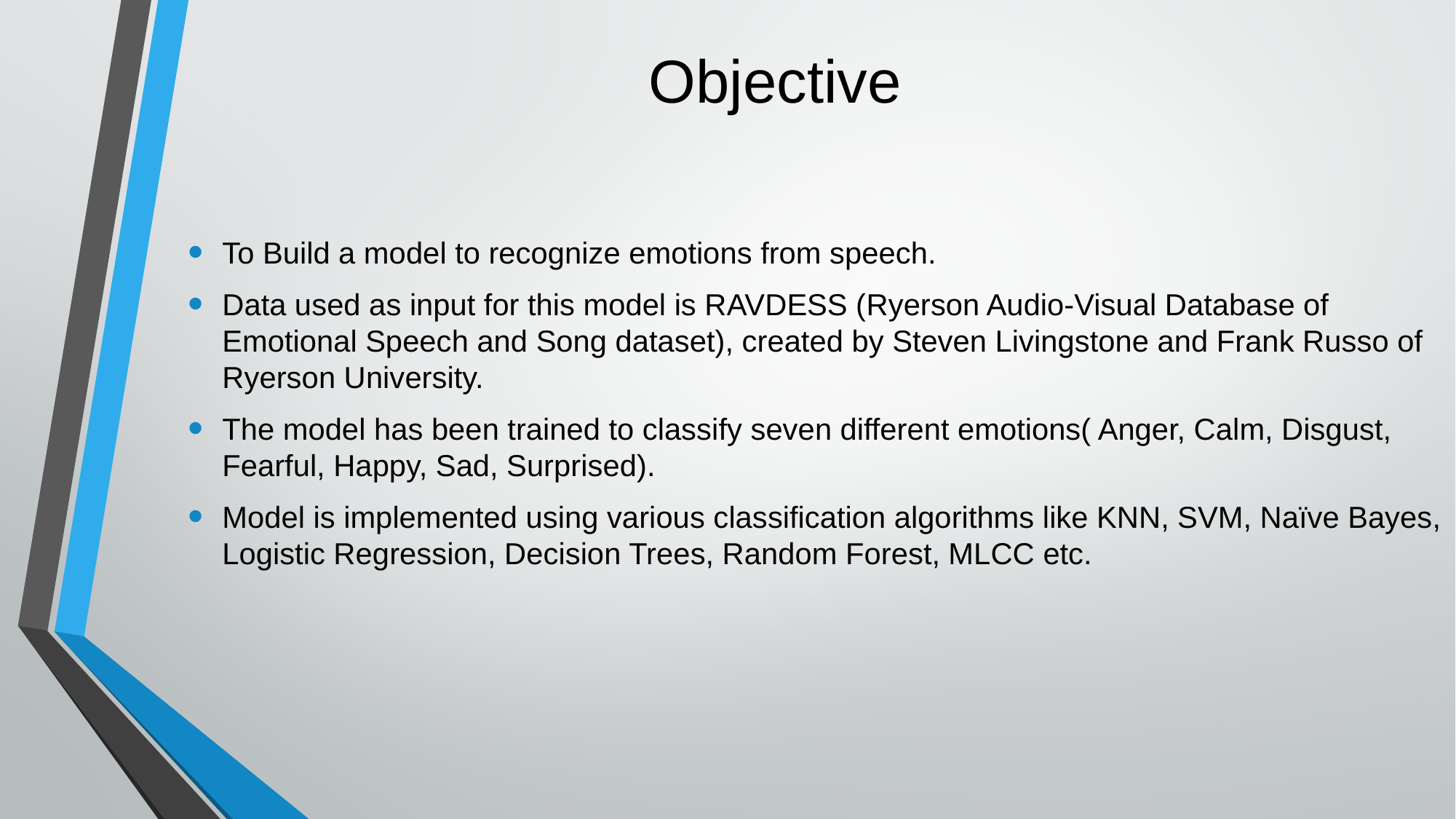

# Objective

To Build a model to recognize emotions from speech.
Data used as input for this model is RAVDESS (Ryerson Audio-Visual Database of Emotional Speech and Song dataset), created by Steven Livingstone and Frank Russo of Ryerson University.
The model has been trained to classify seven different emotions( Anger, Calm, Disgust, Fearful, Happy, Sad, Surprised).
Model is implemented using various classification algorithms like KNN, SVM, Naïve Bayes, Logistic Regression, Decision Trees, Random Forest, MLCC etc.